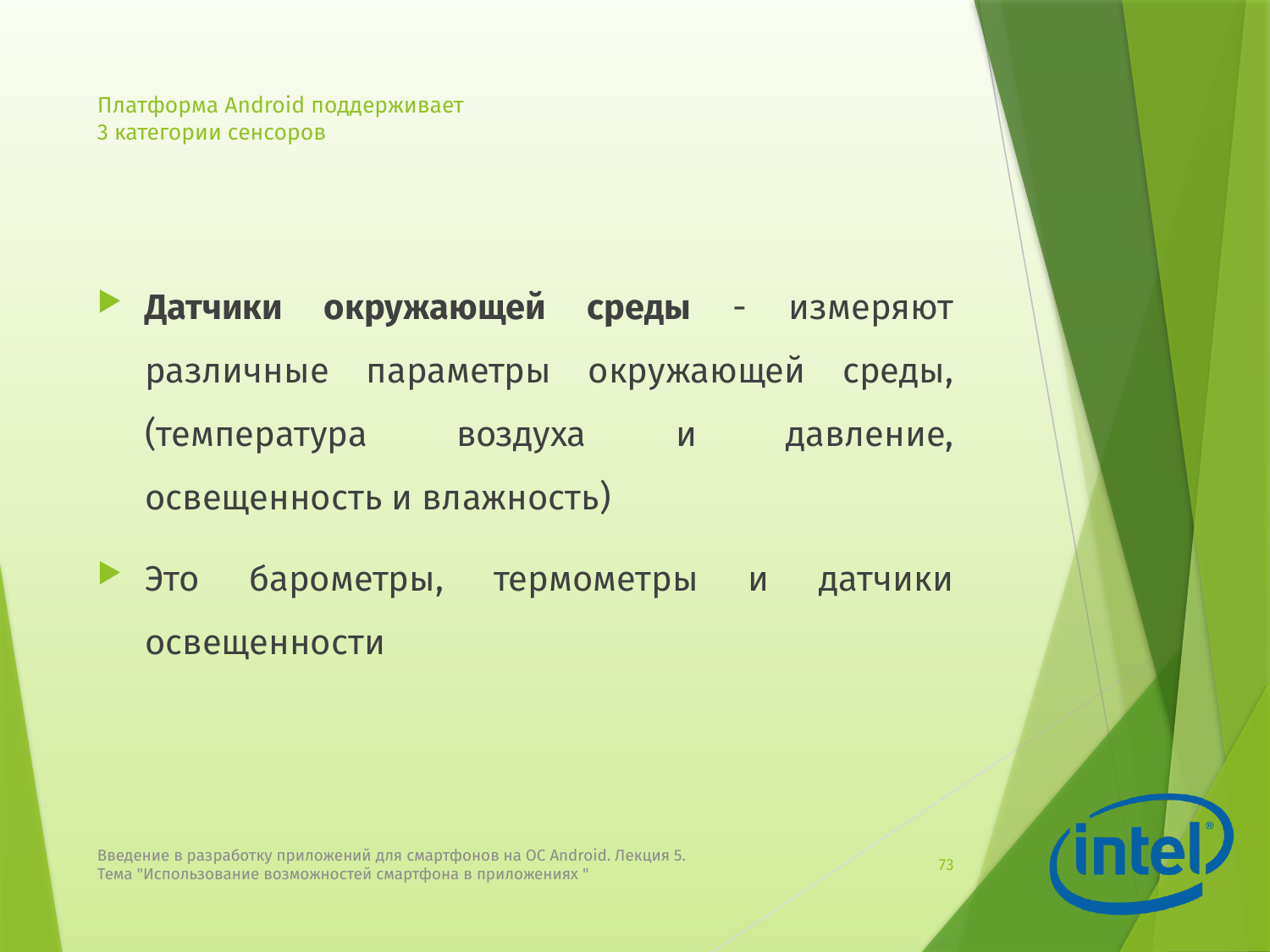

# Платформа Android поддерживает 3 категории сенсоров
Датчики окружающей среды - измеряют различные параметры окружающей среды, (температура воздуха и давление, освещенность и влажность)
Это барометры, термометры и датчики освещенности
Введение в разработку приложений для смартфонов на ОС Android. Лекция 5. Тема "Использование возможностей смартфона в приложениях "
73